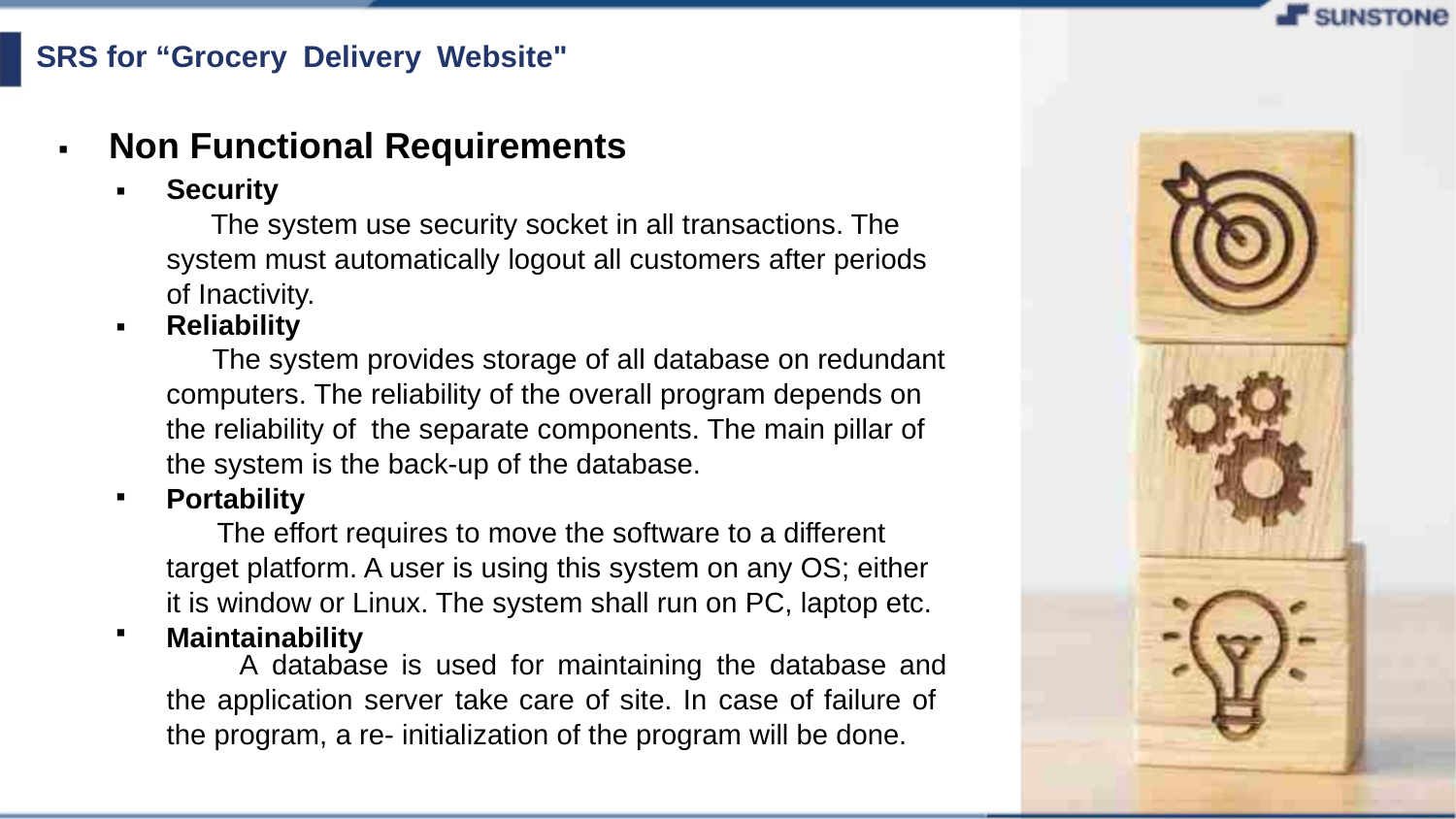

SRS for “Grocery Delivery Website"
▪ Non Functional Requirements
Security
The system use security socket in all transactions. The
system must automatically logout all customers after periods
of Inactivity.
▪
▪
Reliability
The system provides storage of all database on redundant
computers. The reliability of the overall program depends on
the reliability of the separate components. The main pillar of
the system is the back-up of the database.
Portability
The effort requires to move the software to a different
target platform. A user is using this system on any OS; either
it is window or Linux. The system shall run on PC, laptop etc.
Maintainability
▪
▪
A database is used for maintaining the database and
the application server take care of site. In case of failure of
the program, a re- initialization of the program will be done.